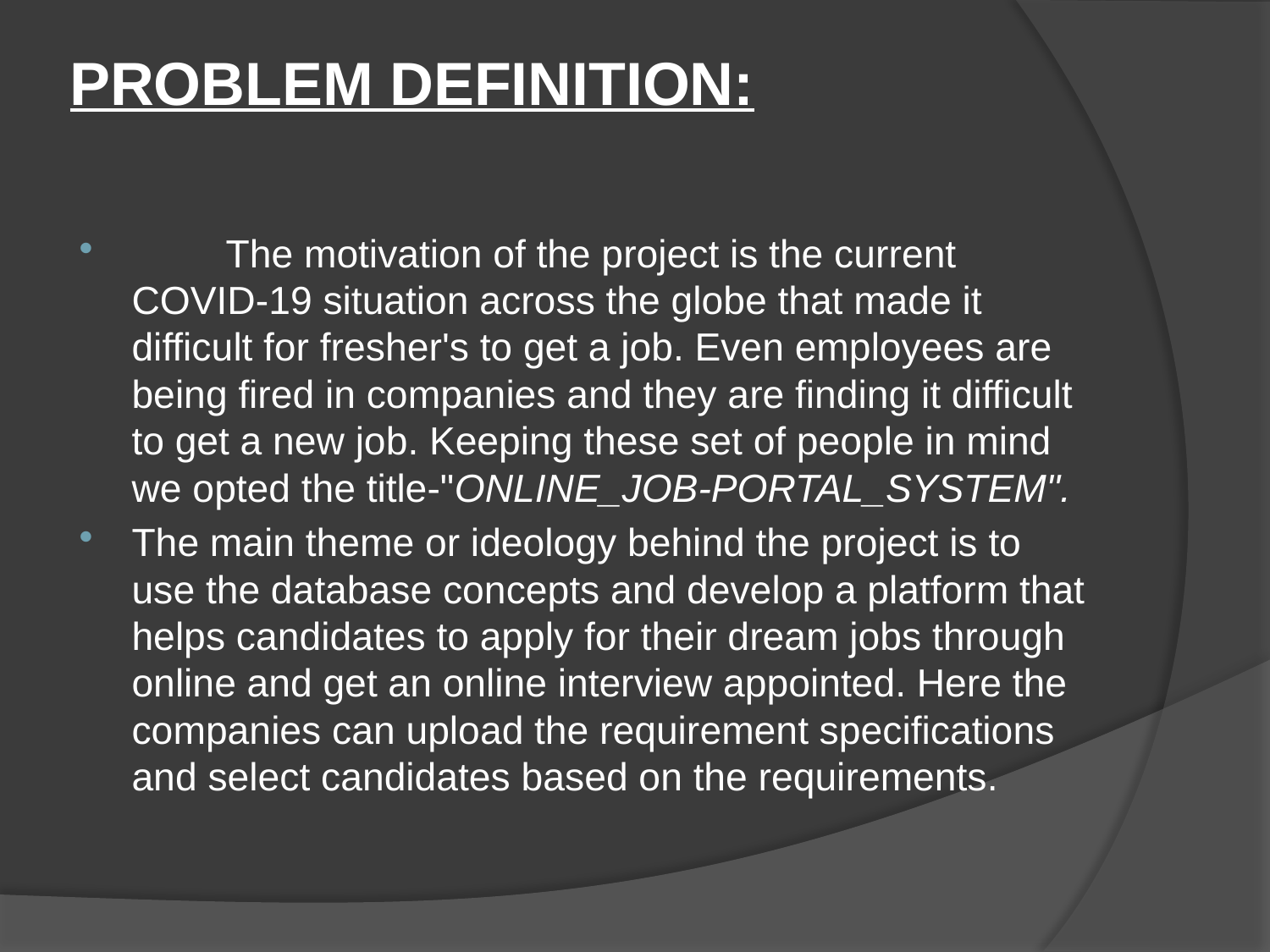

# PROBLEM DEFINITION:
	The motivation of the project is the current COVID-19 situation across the globe that made it difficult for fresher's to get a job. Even employees are being fired in companies and they are finding it difficult to get a new job. Keeping these set of people in mind we opted the title-"ONLINE_JOB-PORTAL_SYSTEM".
The main theme or ideology behind the project is to use the database concepts and develop a platform that helps candidates to apply for their dream jobs through online and get an online interview appointed. Here the companies can upload the requirement specifications and select candidates based on the requirements.